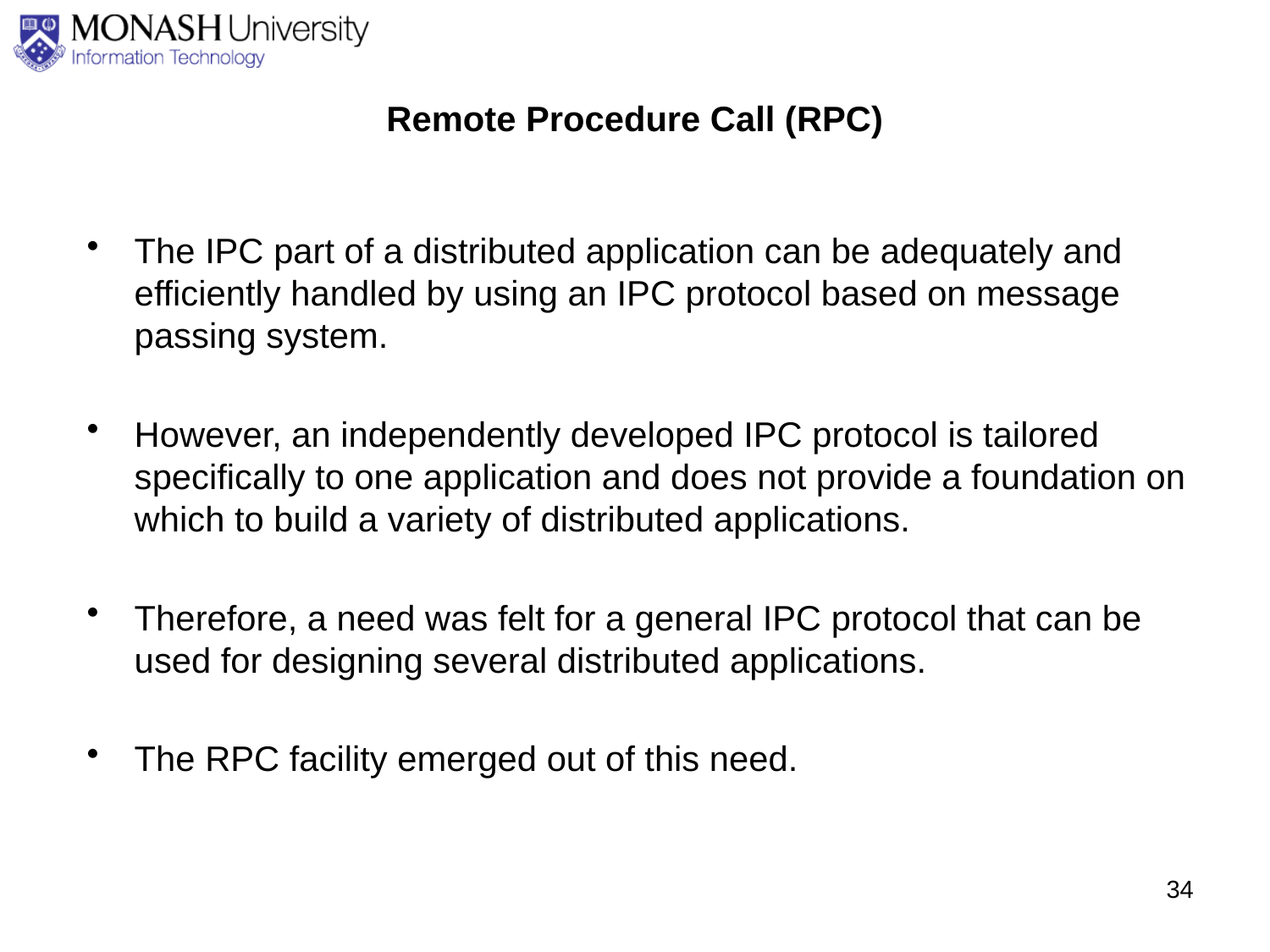

# Remote Procedure Call (RPC)
The IPC part of a distributed application can be adequately and efficiently handled by using an IPC protocol based on message passing system.

However, an independently developed IPC protocol is tailored specifically to one application and does not provide a foundation on which to build a variety of distributed applications.

Therefore, a need was felt for a general IPC protocol that can be used for designing several distributed applications.

The RPC facility emerged out of this need.
34